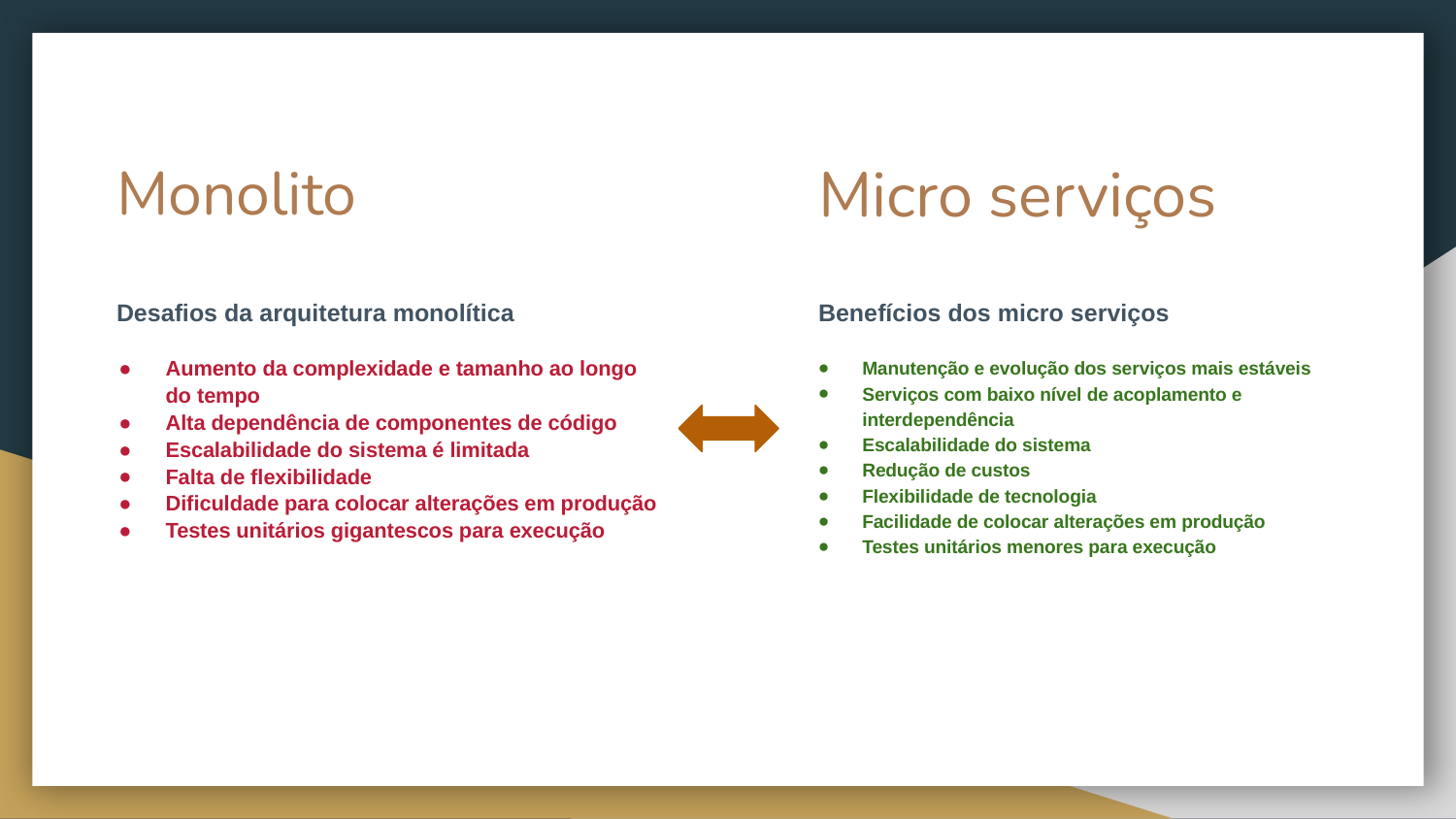

# Monolito
Micro serviços
Desafios da arquitetura monolítica
Benefícios dos micro serviços
Aumento da complexidade e tamanho ao longo do tempo
Alta dependência de componentes de código
Escalabilidade do sistema é limitada
Falta de flexibilidade
Dificuldade para colocar alterações em produção
Testes unitários gigantescos para execução
Manutenção e evolução dos serviços mais estáveis
Serviços com baixo nível de acoplamento e interdependência
Escalabilidade do sistema
Redução de custos
Flexibilidade de tecnologia
Facilidade de colocar alterações em produção
Testes unitários menores para execução